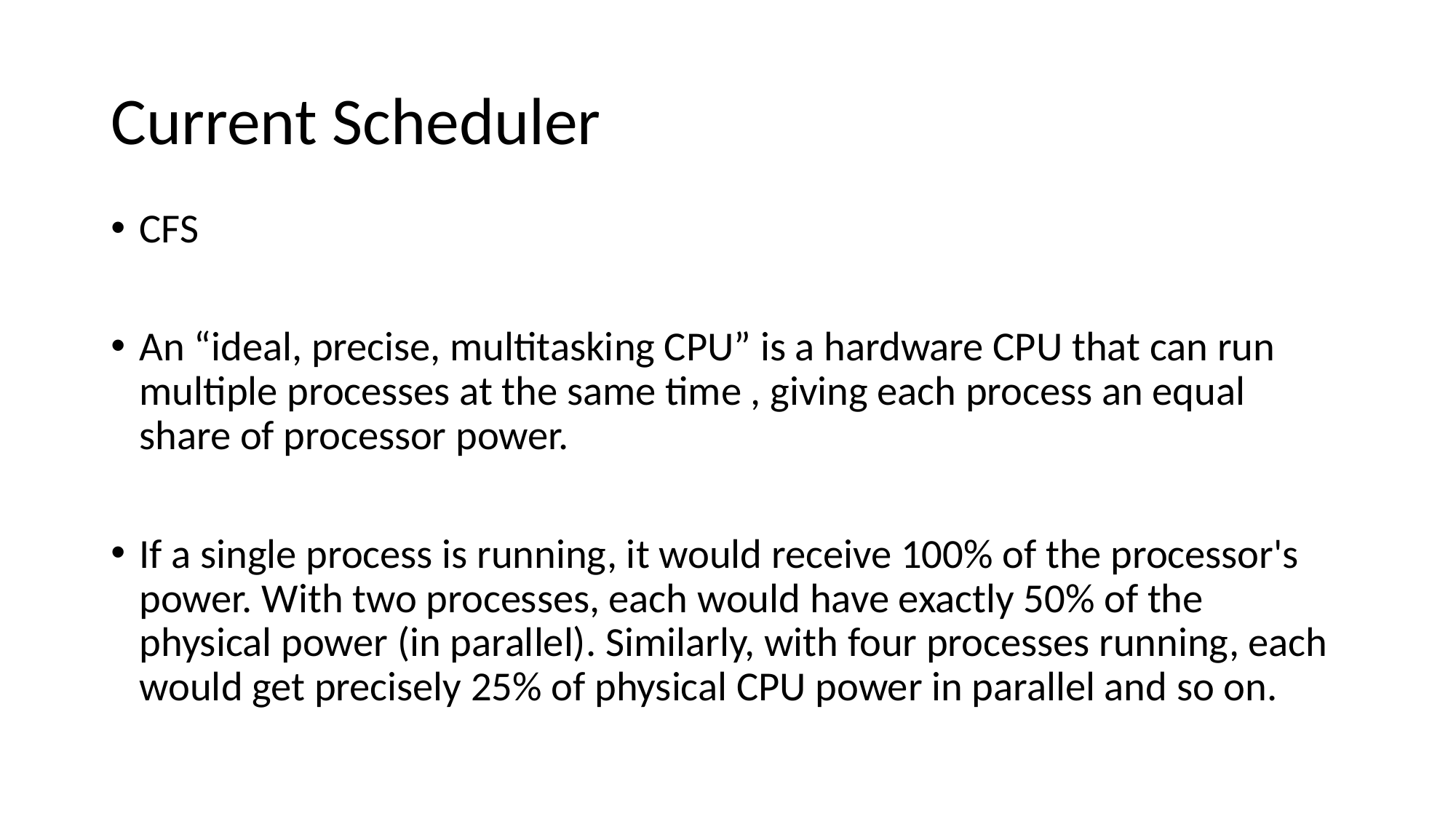

# Current Scheduler
CFS

An “ideal, precise, multitasking CPU” is a hardware CPU that can run multiple processes at the same time , giving each process an equal share of processor power.

If a single process is running, it would receive 100% of the processor's power. With two processes, each would have exactly 50% of the physical power (in parallel). Similarly, with four processes running, each would get precisely 25% of physical CPU power in parallel and so on.